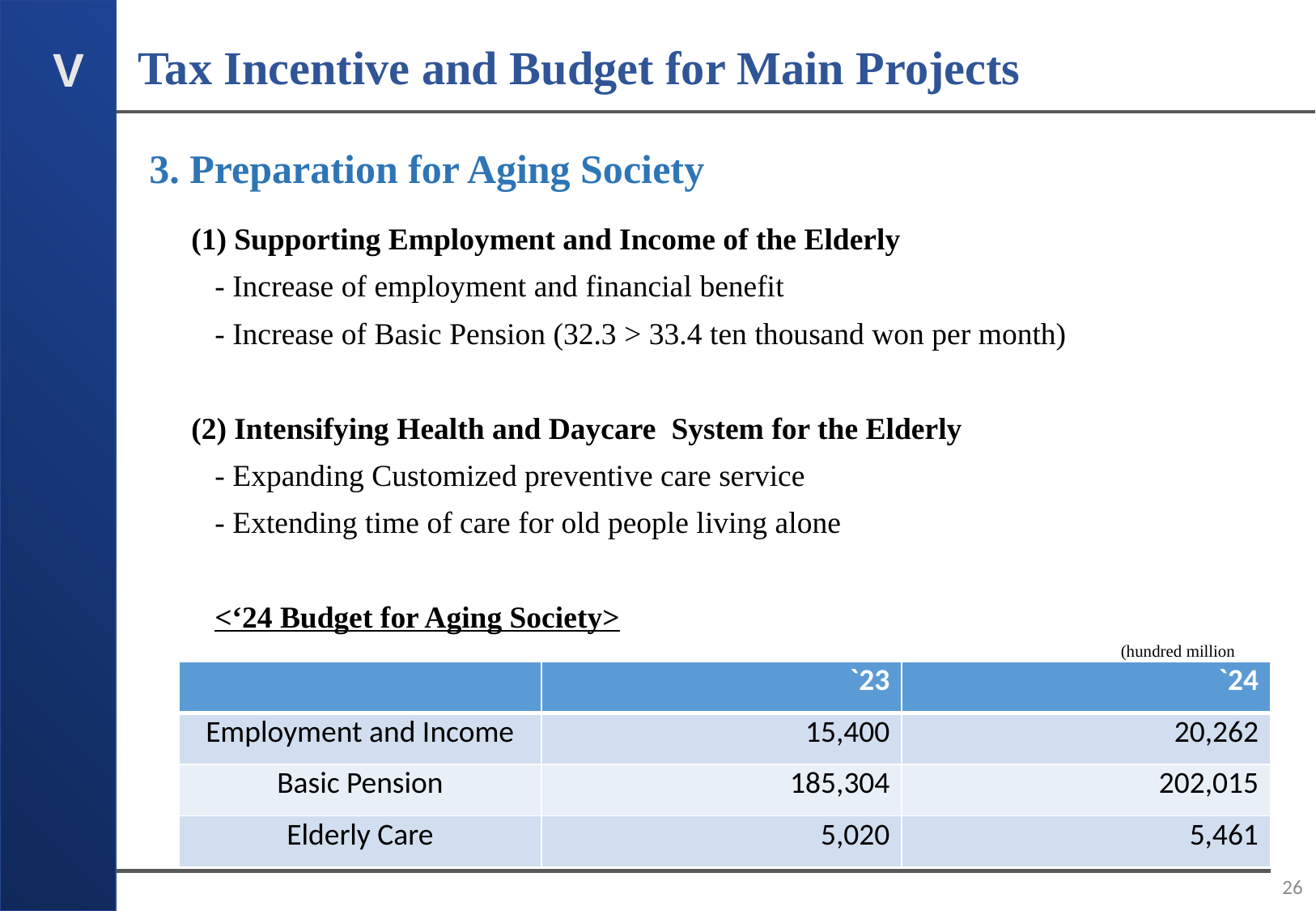

Tax Incentive and Budget for Main Projects
V
3. Preparation for Aging Society
(1) Supporting Employment and Income of the Elderly
- Increase of employment and financial benefit
- Increase of Basic Pension (32.3 > 33.4 ten thousand won per month)

(2) Intensifying Health and Daycare  System for the Elderly
- Expanding Customized preventive care service
- Extending time of care for old people living alone

<‘24 Budget for Aging Society>
                                                					             	                (hundred million won)

|  | `23 | `24 |
| --- | --- | --- |
| Employment and Income | 15,400 | 20,262 |
| Basic Pension | 185,304 | 202,015 |
| Elderly Care | 5,020 | 5,461 |
26